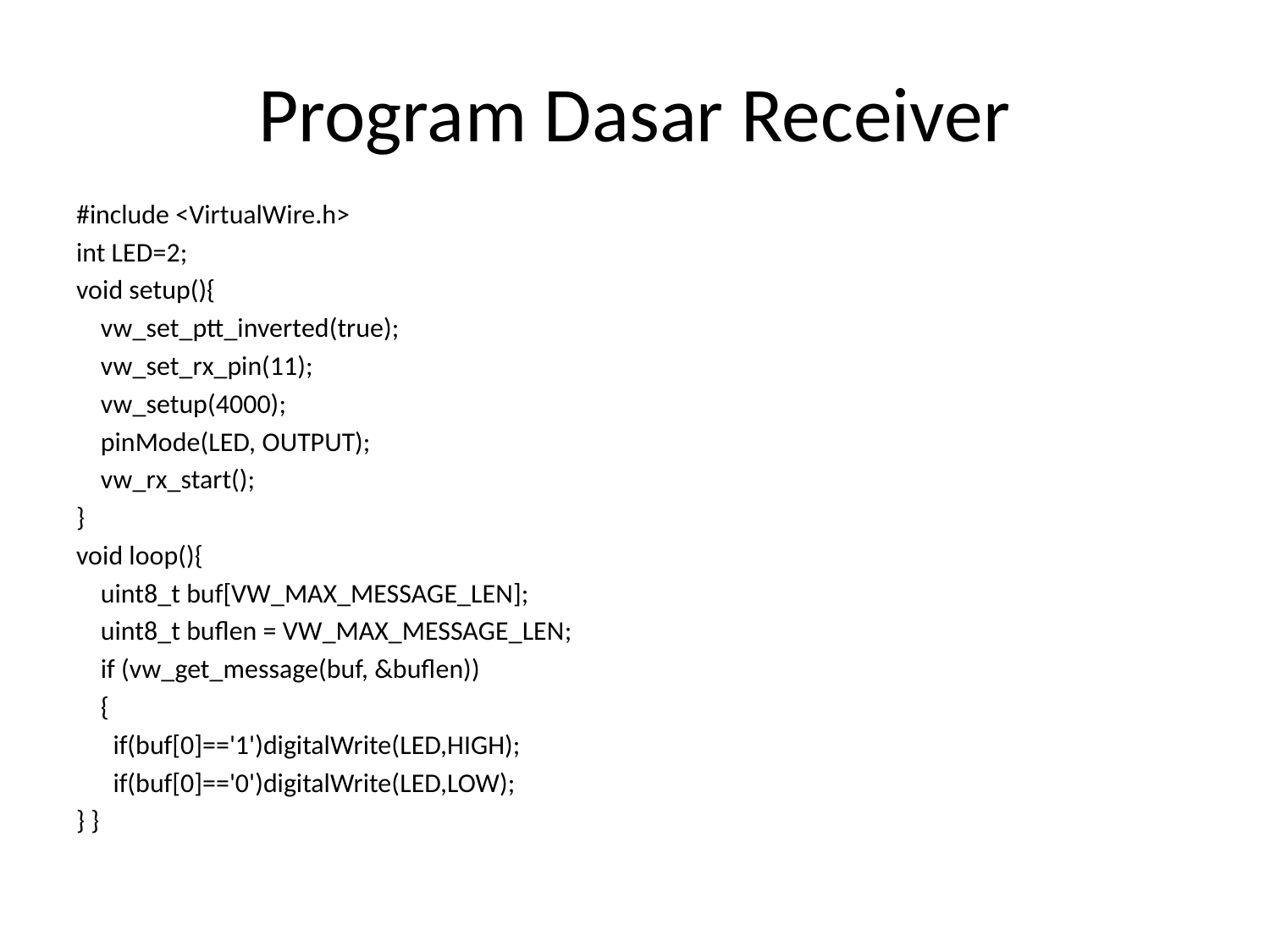

# Program Dasar Receiver
#include <VirtualWire.h>
int LED=2;
void setup(){
    vw_set_ptt_inverted(true);
    vw_set_rx_pin(11);
    vw_setup(4000);
    pinMode(LED, OUTPUT);
    vw_rx_start();
}
void loop(){
    uint8_t buf[VW_MAX_MESSAGE_LEN];
    uint8_t buflen = VW_MAX_MESSAGE_LEN;
    if (vw_get_message(buf, &buflen))
    {
      if(buf[0]=='1')digitalWrite(LED,HIGH);
      if(buf[0]=='0')digitalWrite(LED,LOW);
} }